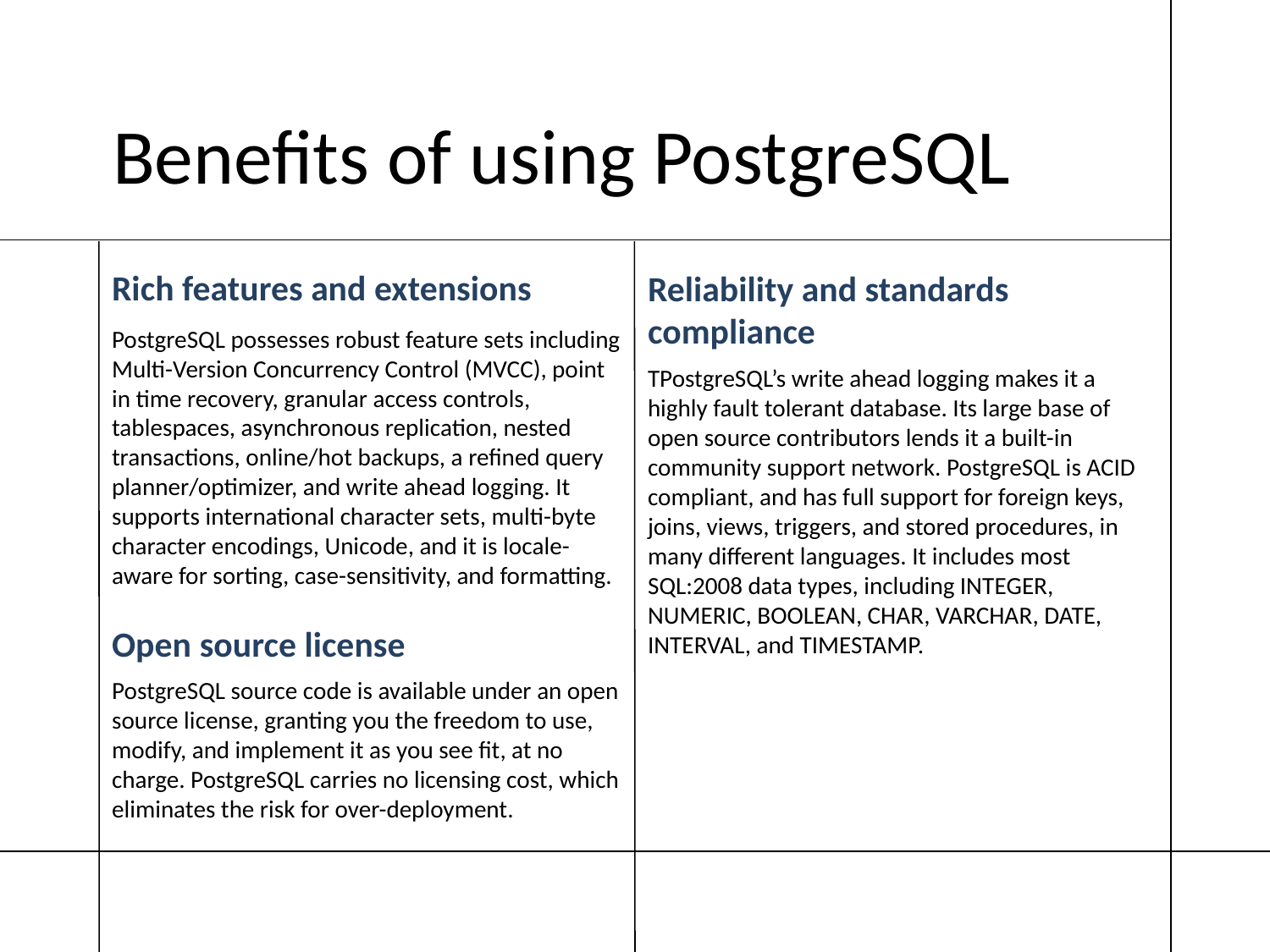

Benefits of using PostgreSQL
# Rich features and extensions
Reliability and standards compliance
PostgreSQL possesses robust feature sets including Multi-Version Concurrency Control (MVCC), point in time recovery, granular access controls, tablespaces, asynchronous replication, nested transactions, online/hot backups, a refined query planner/optimizer, and write ahead logging. It supports international character sets, multi-byte character encodings, Unicode, and it is locale-aware for sorting, case-sensitivity, and formatting.

TPostgreSQL’s write ahead logging makes it a highly fault tolerant database. Its large base of open source contributors lends it a built-in community support network. PostgreSQL is ACID compliant, and has full support for foreign keys, joins, views, triggers, and stored procedures, in many different languages. It includes most SQL:2008 data types, including INTEGER, NUMERIC, BOOLEAN, CHAR, VARCHAR, DATE, INTERVAL, and TIMESTAMP.

Open source license
PostgreSQL source code is available under an open source license, granting you the freedom to use, modify, and implement it as you see fit, at no charge. PostgreSQL carries no licensing cost, which eliminates the risk for over-deployment.